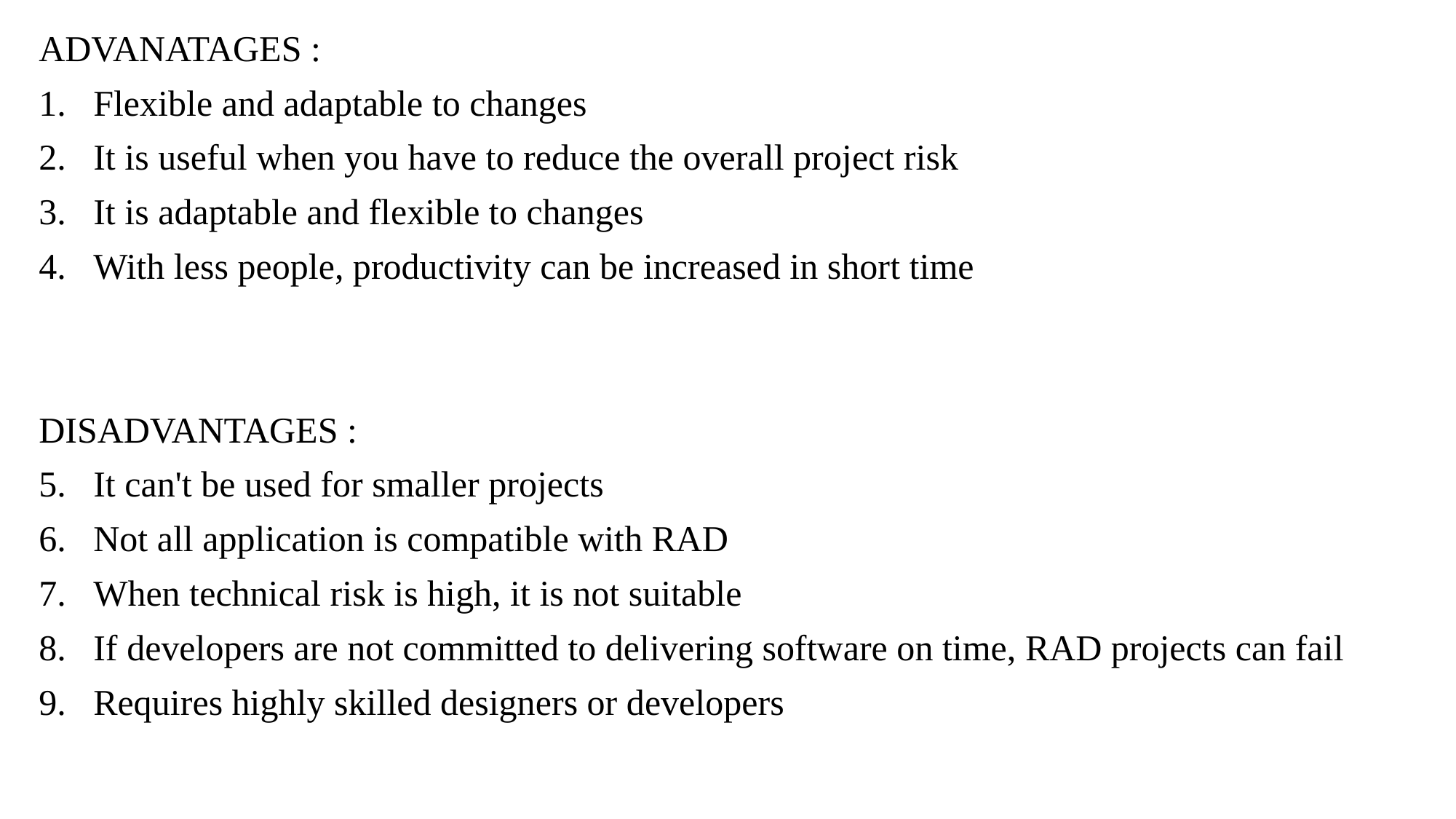

ADVANATAGES :
Flexible and adaptable to changes
It is useful when you have to reduce the overall project risk
It is adaptable and flexible to changes
With less people, productivity can be increased in short time

DISADVANTAGES :
It can't be used for smaller projects
Not all application is compatible with RAD
When technical risk is high, it is not suitable
If developers are not committed to delivering software on time, RAD projects can fail
Requires highly skilled designers or developers